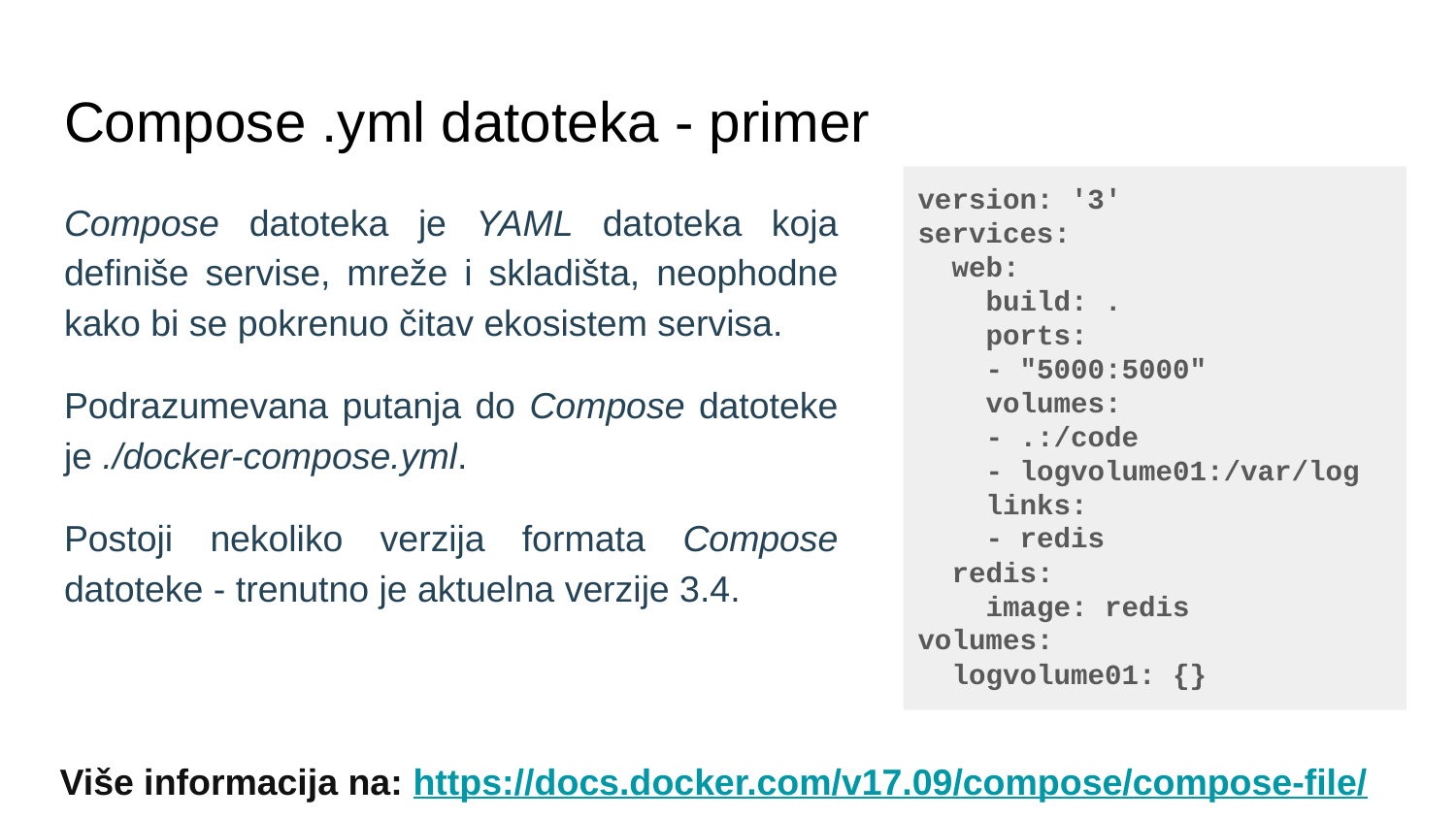

# Compose .yml datoteka - primer
version: '3'
services:
  web:
    build: .
    ports:
    - "5000:5000"
    volumes:
    - .:/code
    - logvolume01:/var/log
    links:
    - redis
  redis:
    image: redis
volumes:
  logvolume01: {}

Compose datoteka je YAML datoteka koja definiše servise, mreže i skladišta, neophodne kako bi se pokrenuo čitav ekosistem servisa.
Podrazumevana putanja do Compose datoteke je ./docker-compose.yml.
Postoji nekoliko verzija formata Compose datoteke - trenutno je aktuelna verzije 3.4.

Više informacija na: https://docs.docker.com/v17.09/compose/compose-file/